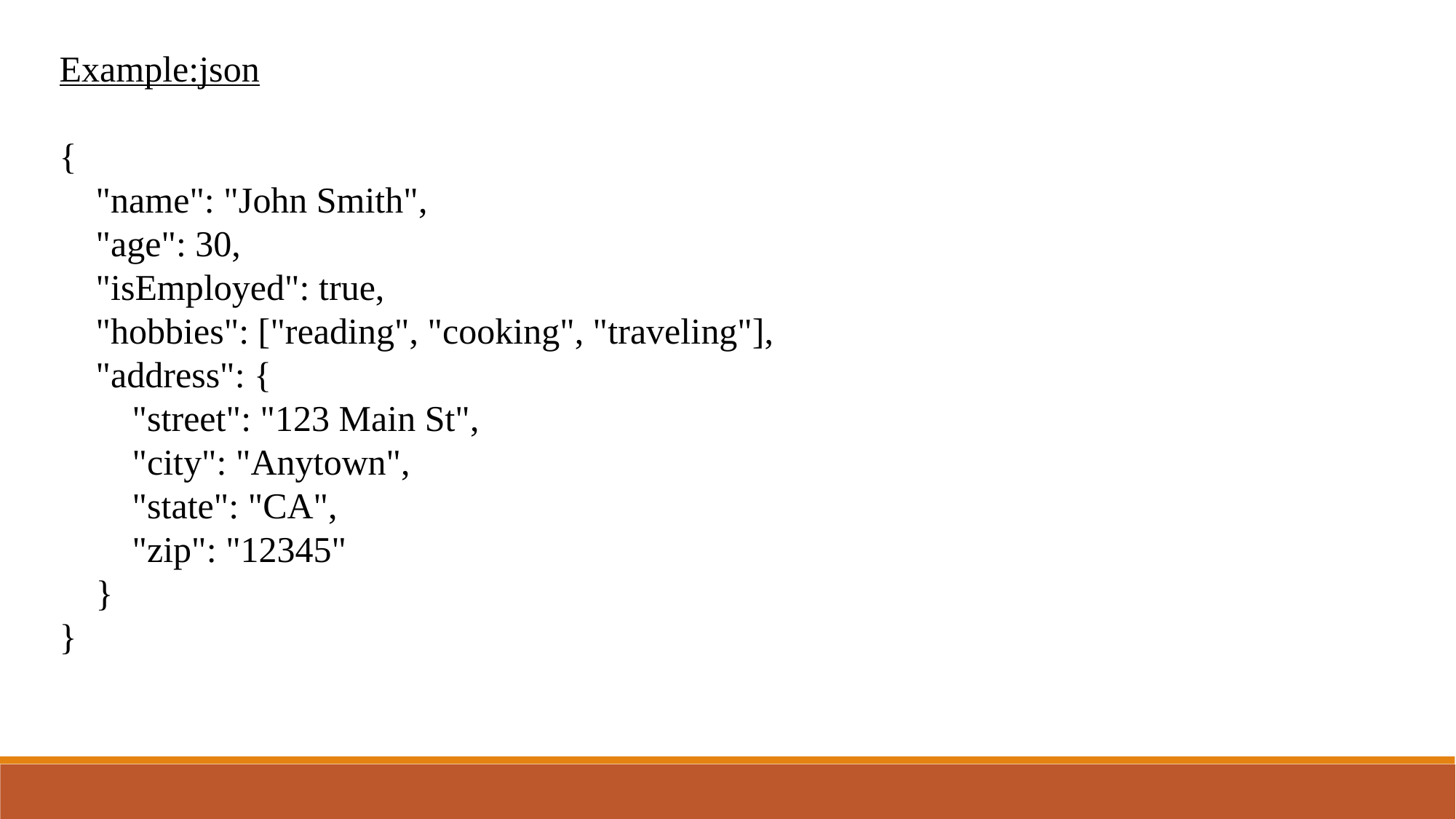

Example:json

{
    "name": "John Smith",
    "age": 30,
    "isEmployed": true,
    "hobbies": ["reading", "cooking", "traveling"],
    "address": {
        "street": "123 Main St",
        "city": "Anytown",
        "state": "CA",
        "zip": "12345"
    }
}